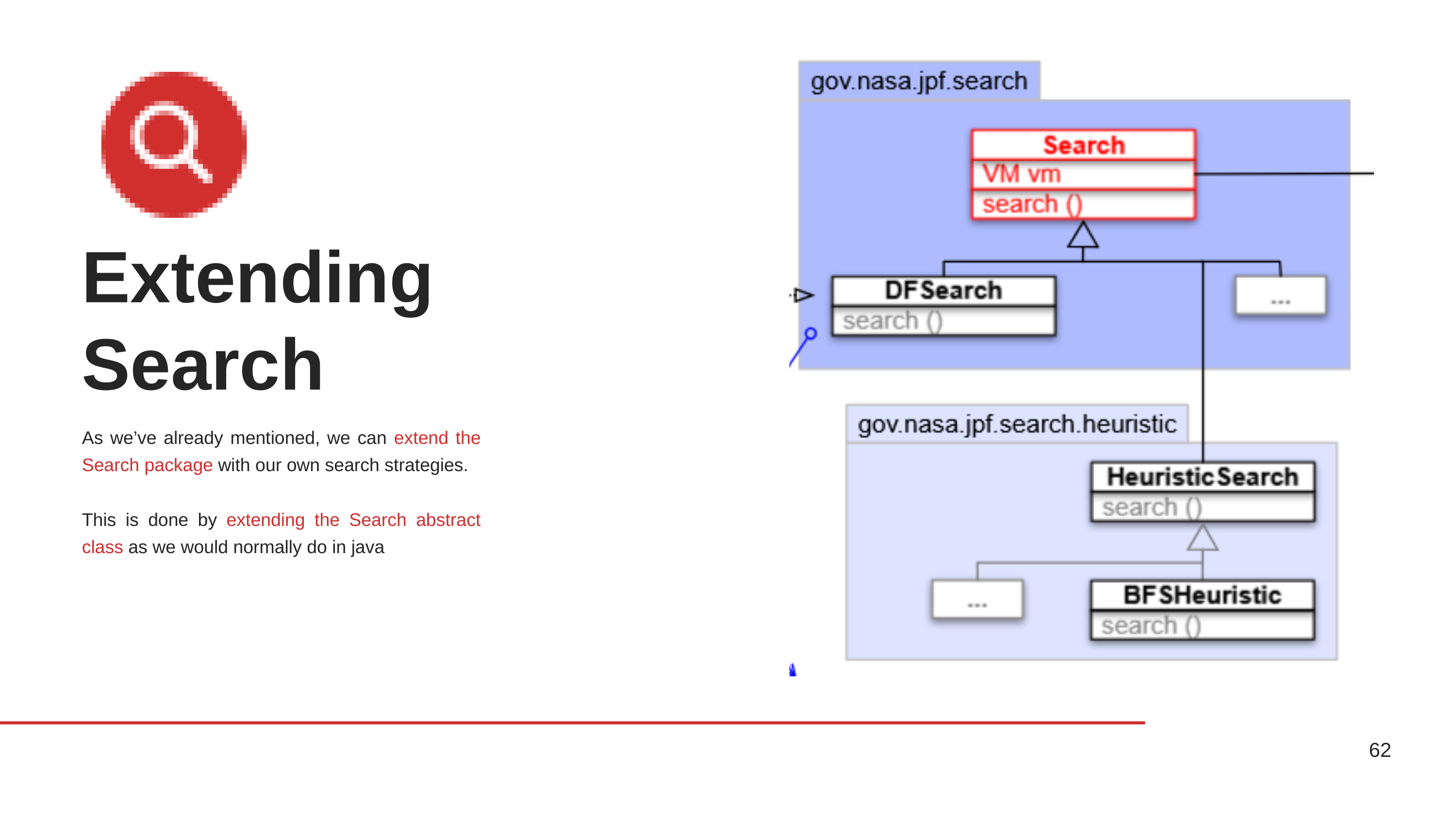

Extending
Search
As we’ve already mentioned, we can extend the Search package with our own search strategies.

This is done by extending the Search abstract class as we would normally do in java

62